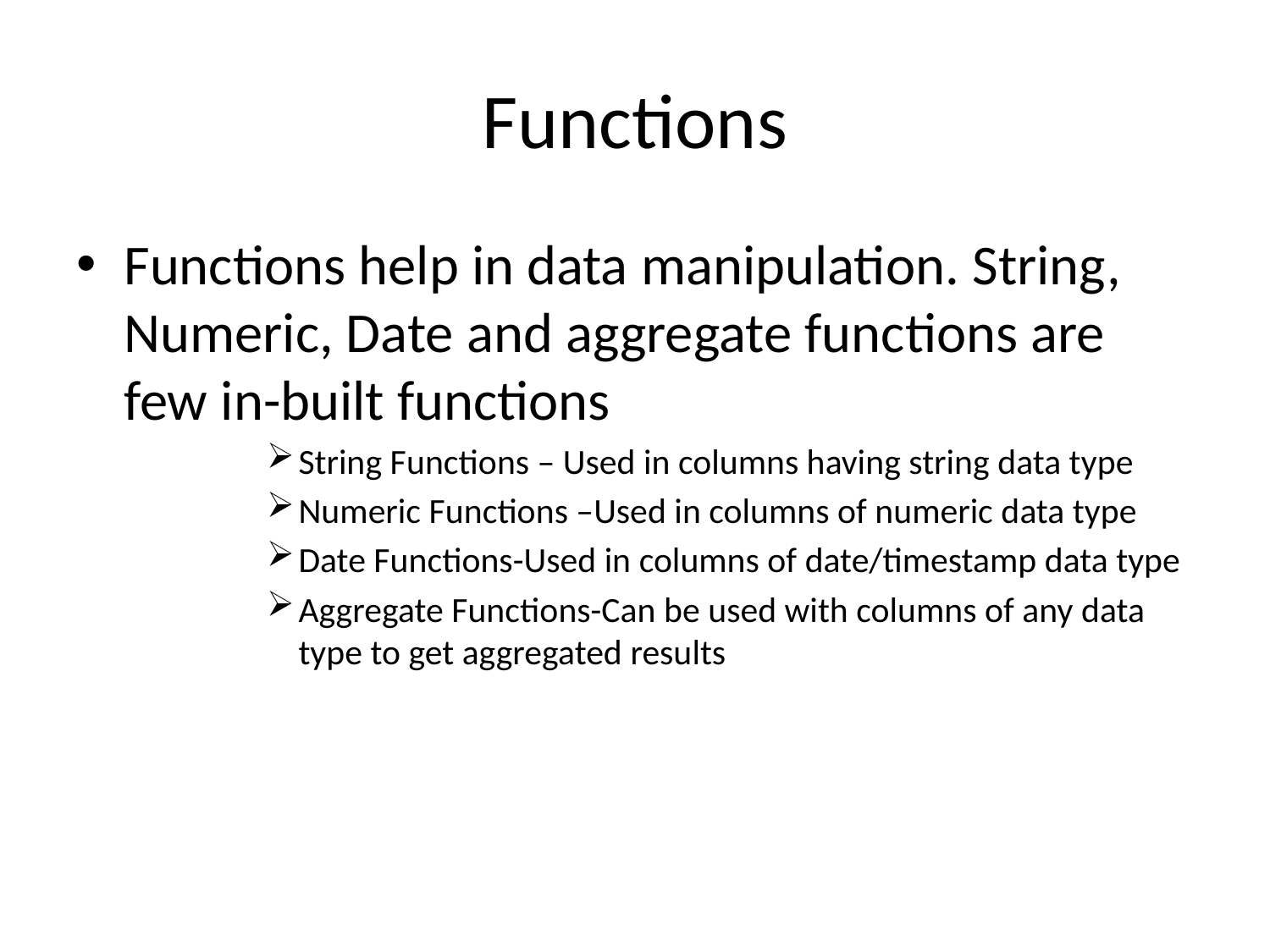

# Functions
Functions help in data manipulation. String, Numeric, Date and aggregate functions are few in-built functions
String Functions – Used in columns having string data type
Numeric Functions –Used in columns of numeric data type
Date Functions-Used in columns of date/timestamp data type
Aggregate Functions-Can be used with columns of any data type to get aggregated results